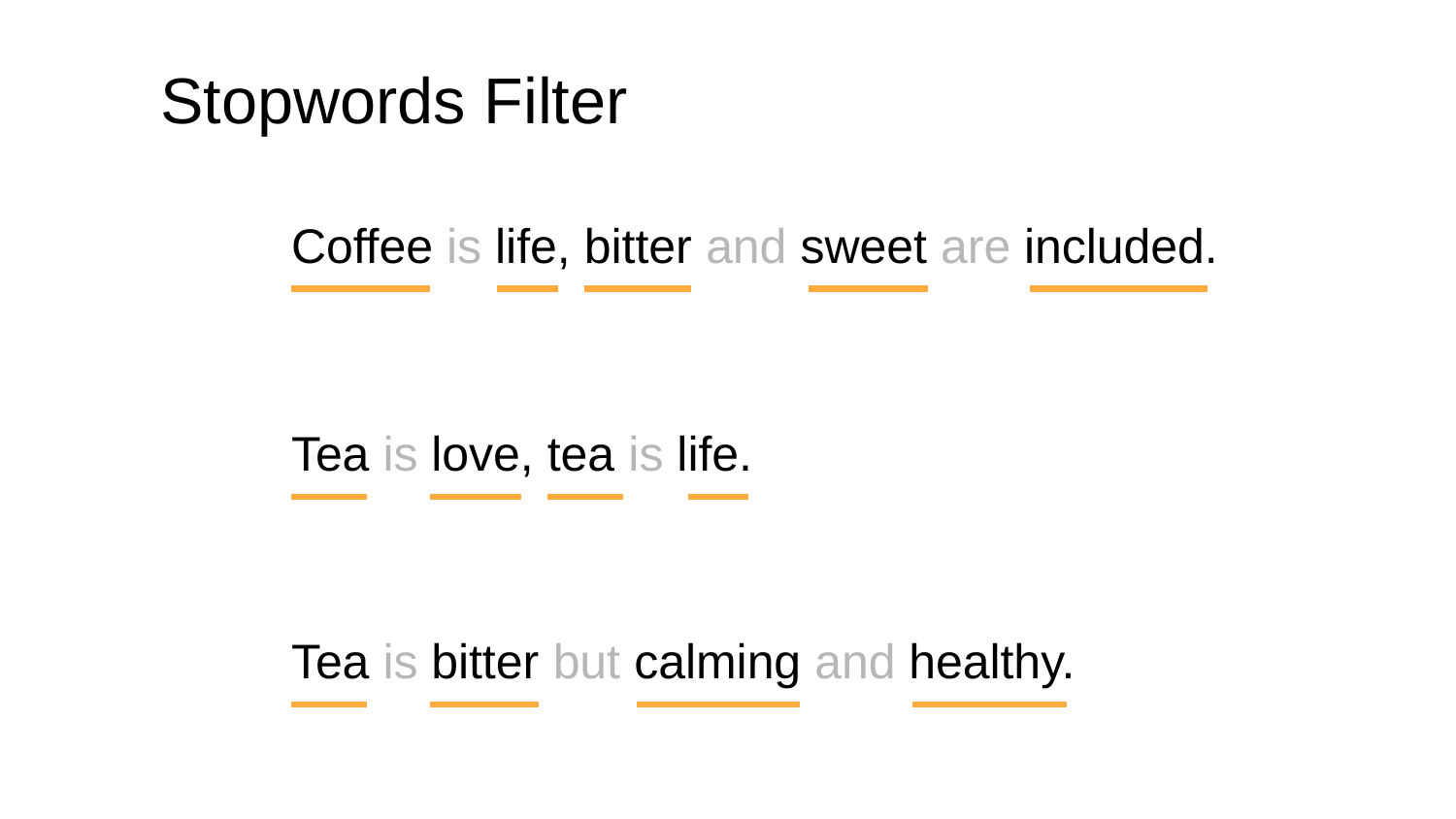

# Stopwords Filter
Coffee is life, bitter and sweet are included.
Tea is love, tea is life.
Tea is bitter but calming and healthy.